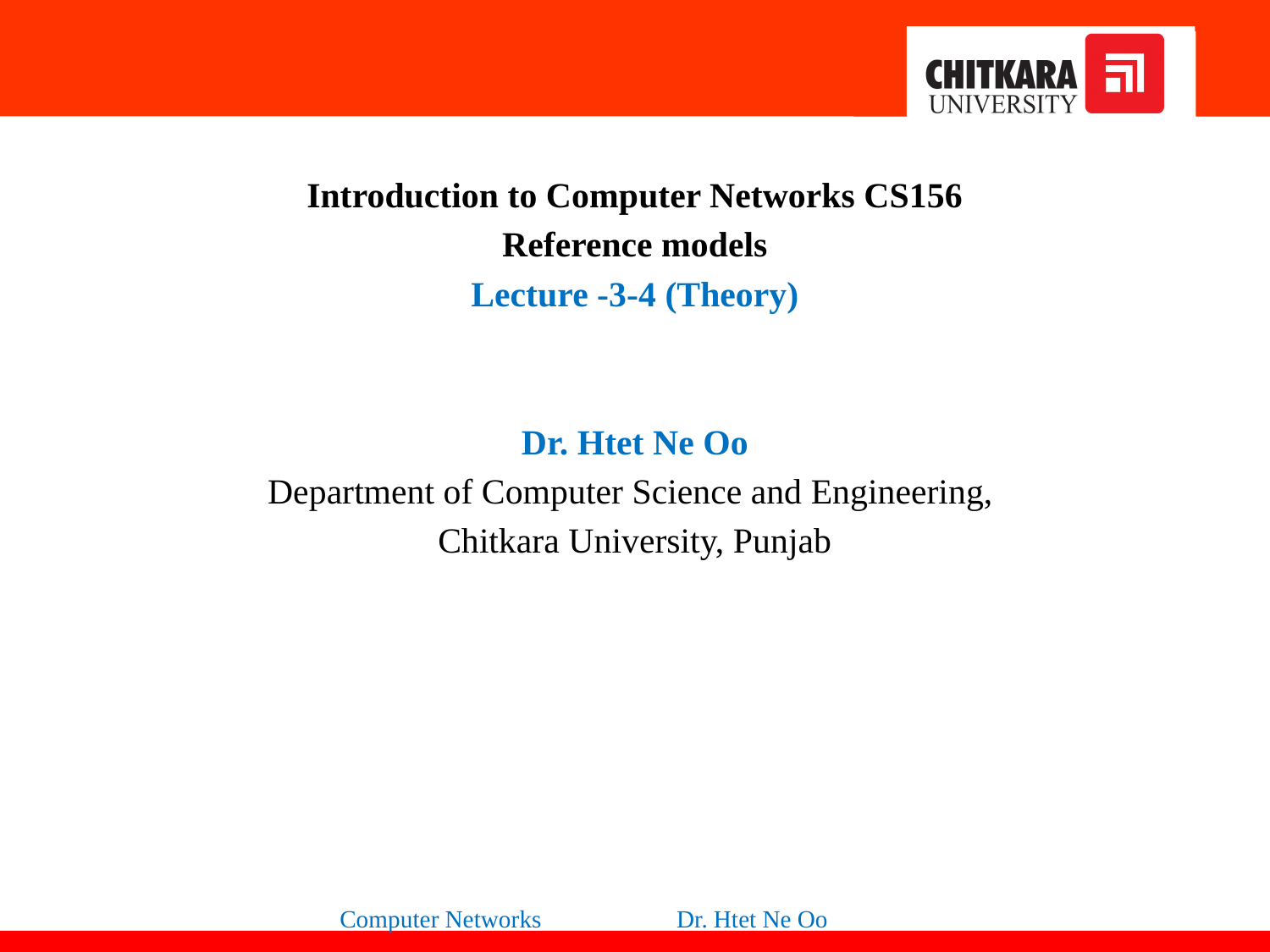

Introduction to Computer Networks CS156
Reference models
Lecture -3-4 (Theory)

Dr. Htet Ne Oo
Department of Computer Science and Engineering,
Chitkara University, Punjab

Computer Networks                      Dr. Htet Ne Oo